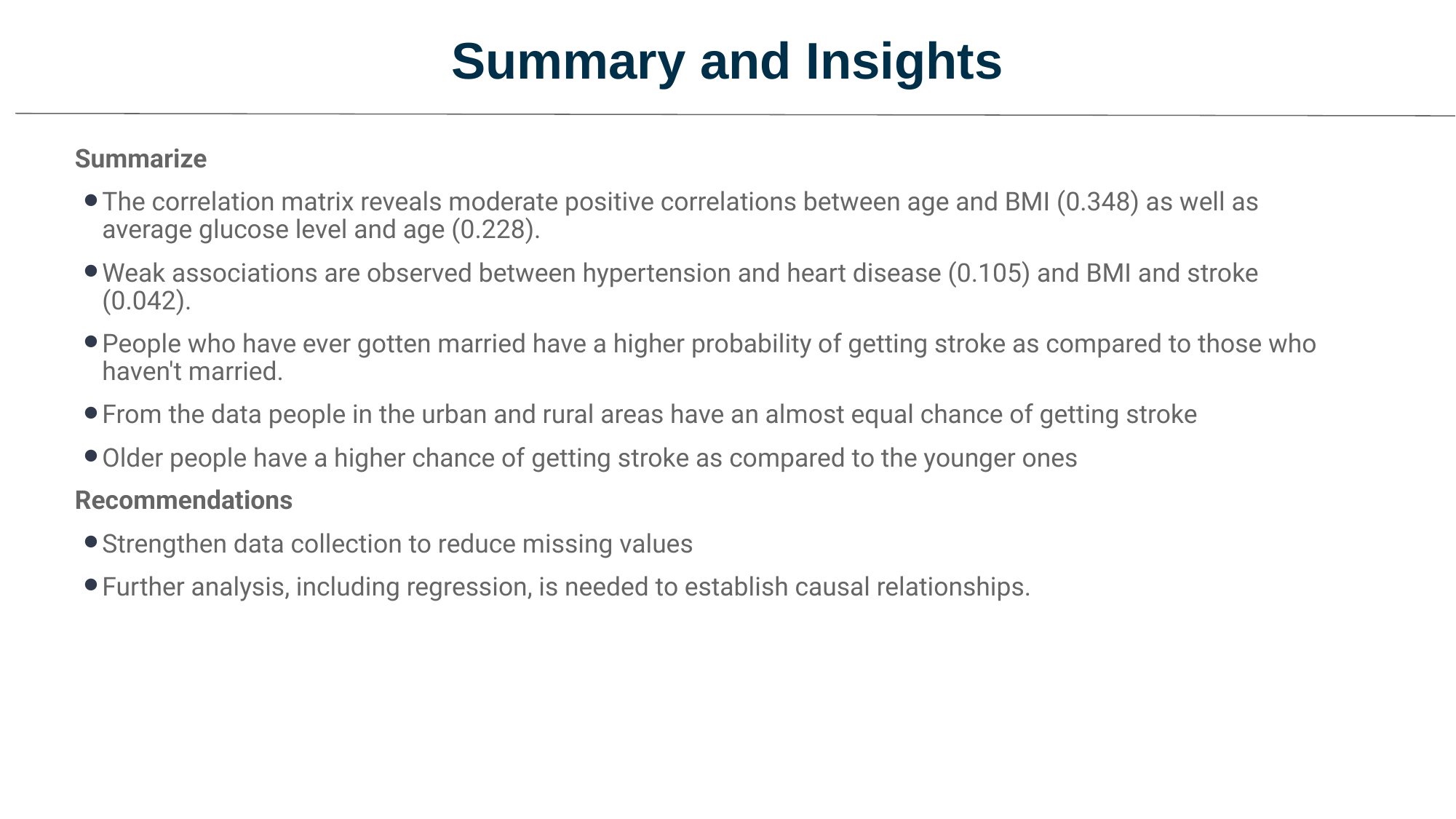

# Summary and Insights
Summarize
The correlation matrix reveals moderate positive correlations between age and BMI (0.348) as well as average glucose level and age (0.228).
Weak associations are observed between hypertension and heart disease (0.105) and BMI and stroke (0.042).
People who have ever gotten married have a higher probability of getting stroke as compared to those who haven't married.
From the data people in the urban and rural areas have an almost equal chance of getting stroke
Older people have a higher chance of getting stroke as compared to the younger ones
Recommendations
Strengthen data collection to reduce missing values
Further analysis, including regression, is needed to establish causal relationships.